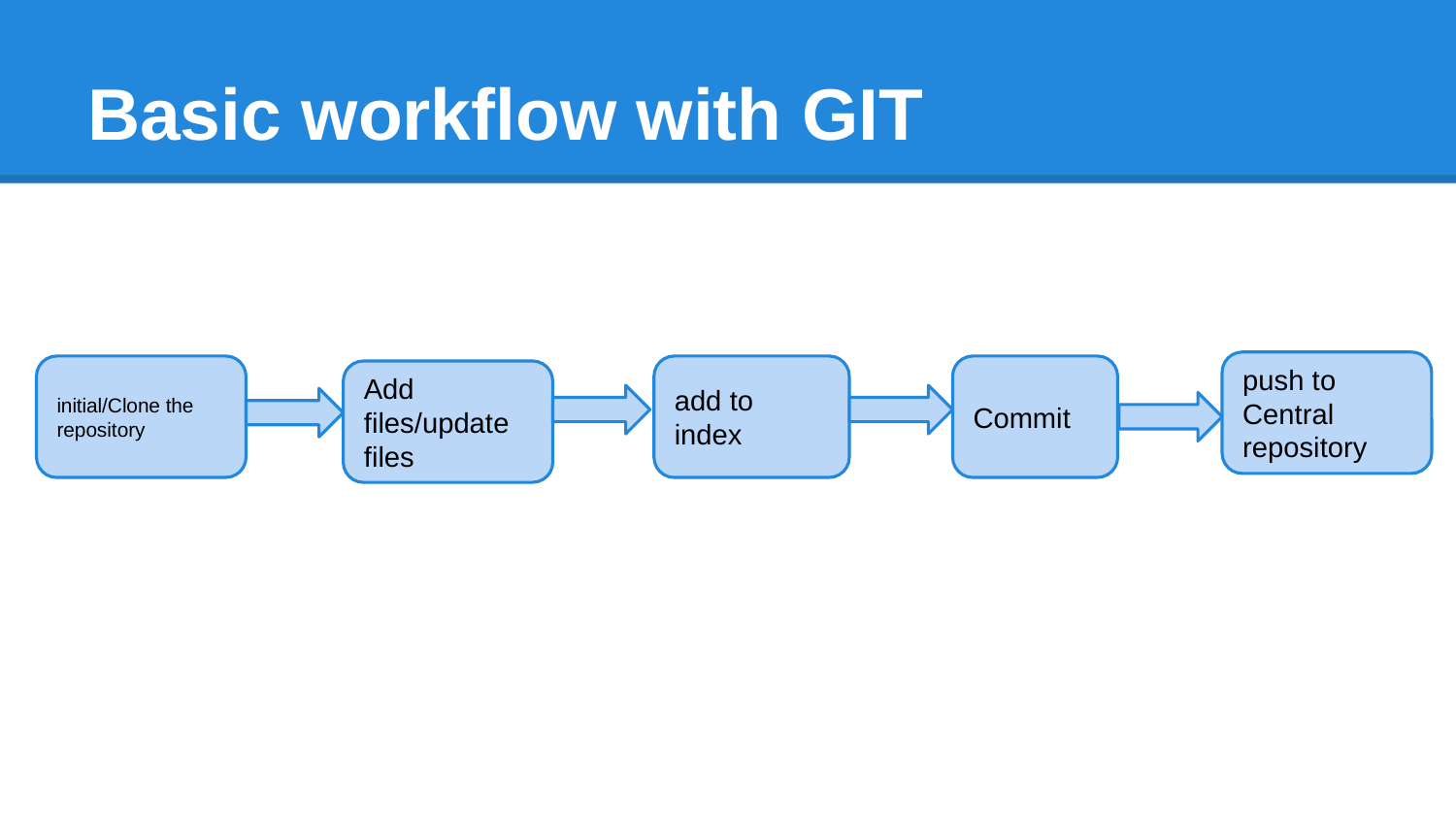

# Basic workflow with GIT
push to Central
repository
initial/Clone the repository
add to index
Commit
Add files/update files